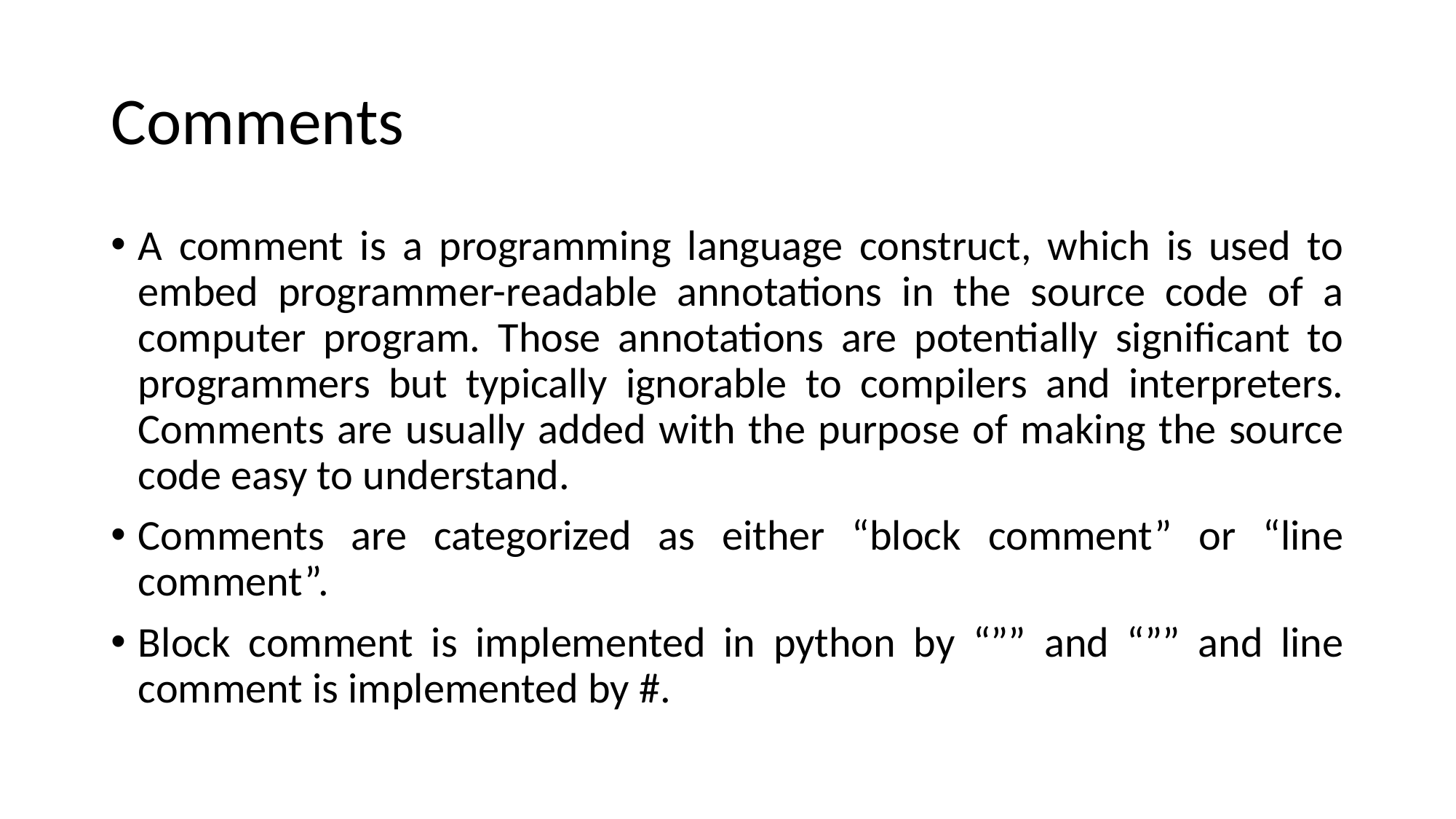

# Comments
A comment is a programming language construct, which is used to embed programmer-readable annotations in the source code of a computer program. Those annotations are potentially significant to programmers but typically ignorable to compilers and interpreters. Comments are usually added with the purpose of making the source code easy to understand.
Comments are categorized as either “block comment” or “line comment”.
Block comment is implemented in python by “”” and “”” and line comment is implemented by #.